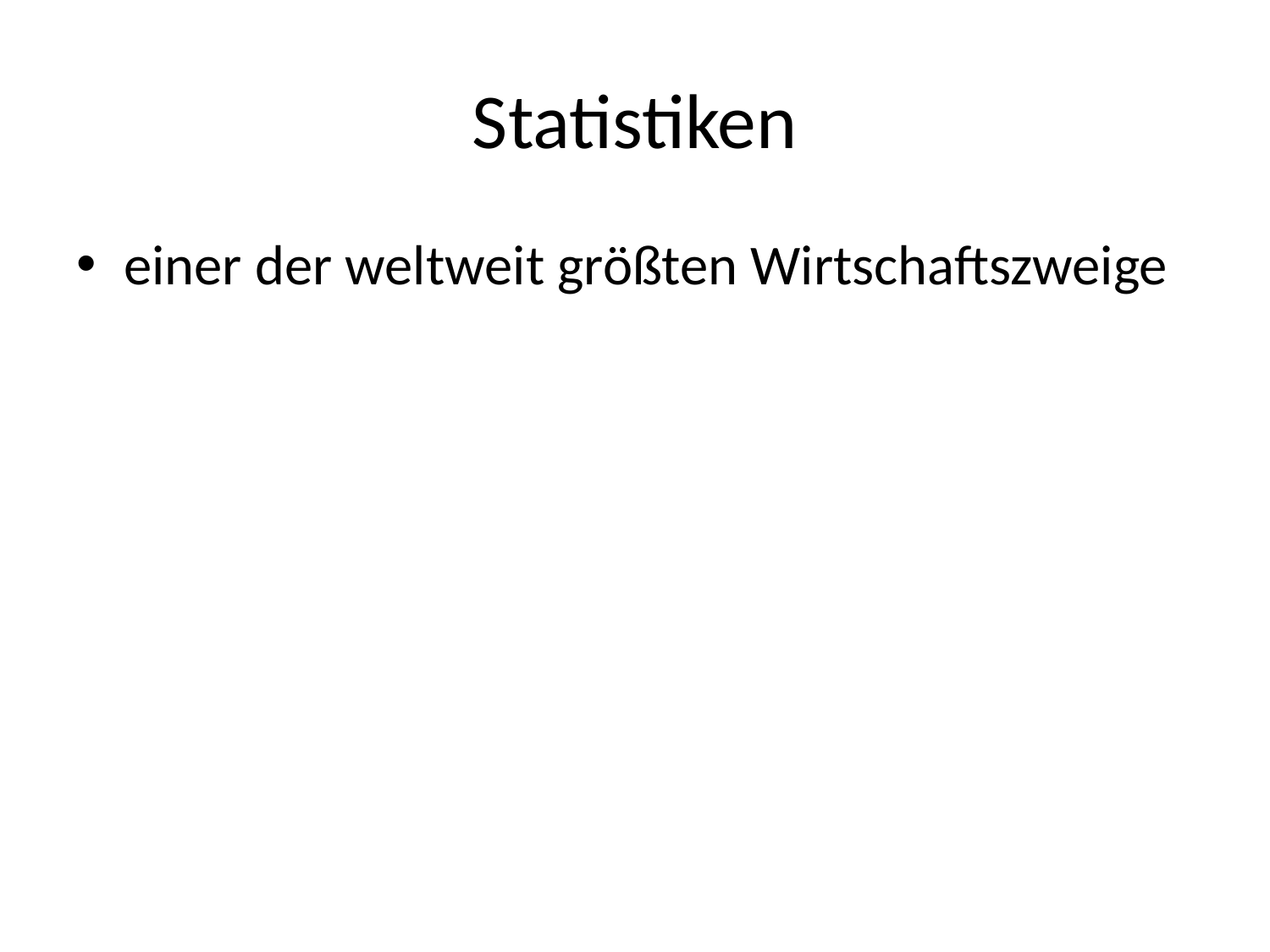

# Statistiken
einer der weltweit größten Wirtschaftszweige